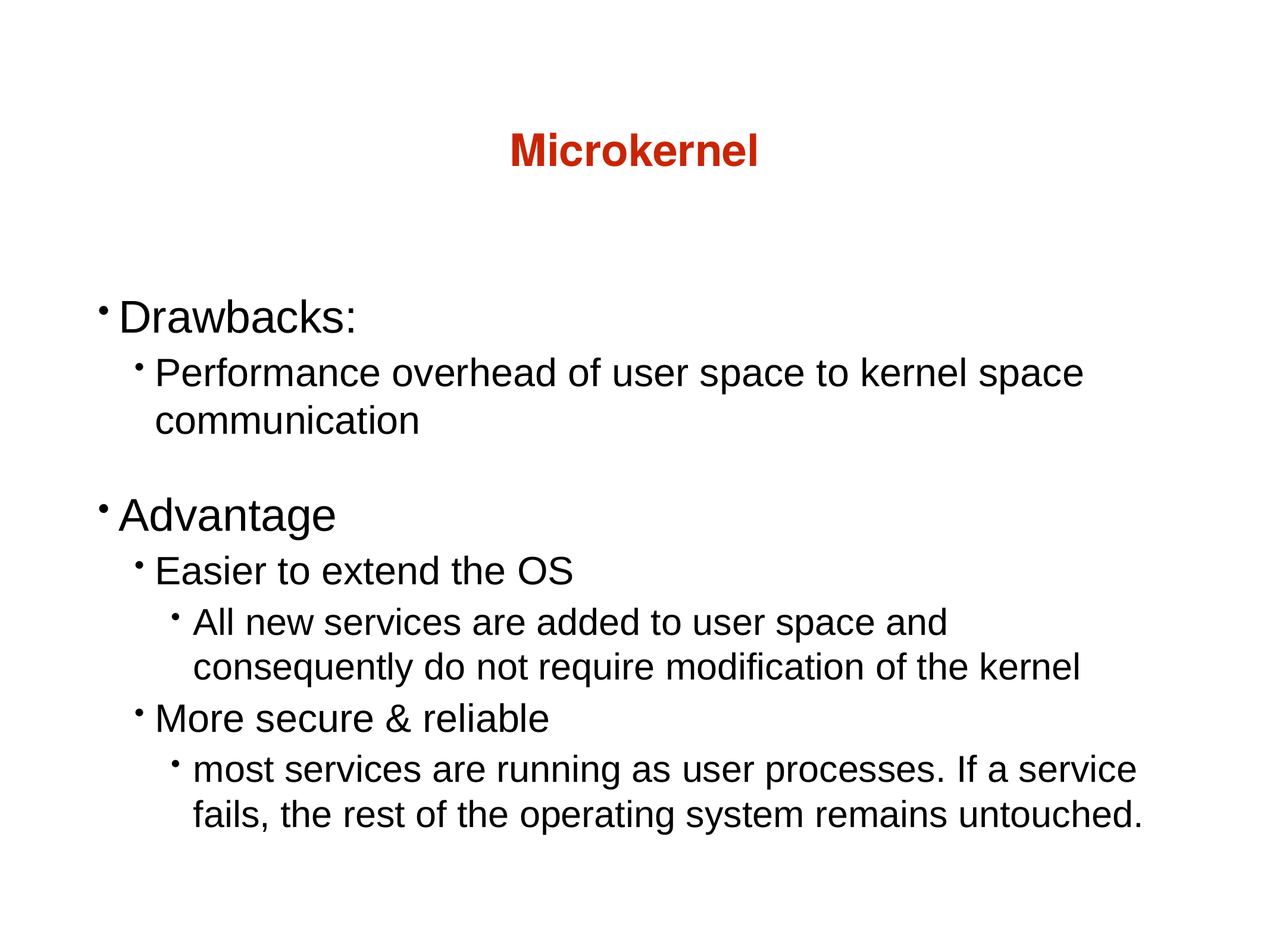

# Microkernel
Drawbacks:
Performance overhead of user space to kernel space communication
Advantage
Easier to extend the OS
All new services are added to user space and consequently do not require modification of the kernel
More secure & reliable
most services are running as user processes. If a service fails, the rest of the operating system remains untouched.